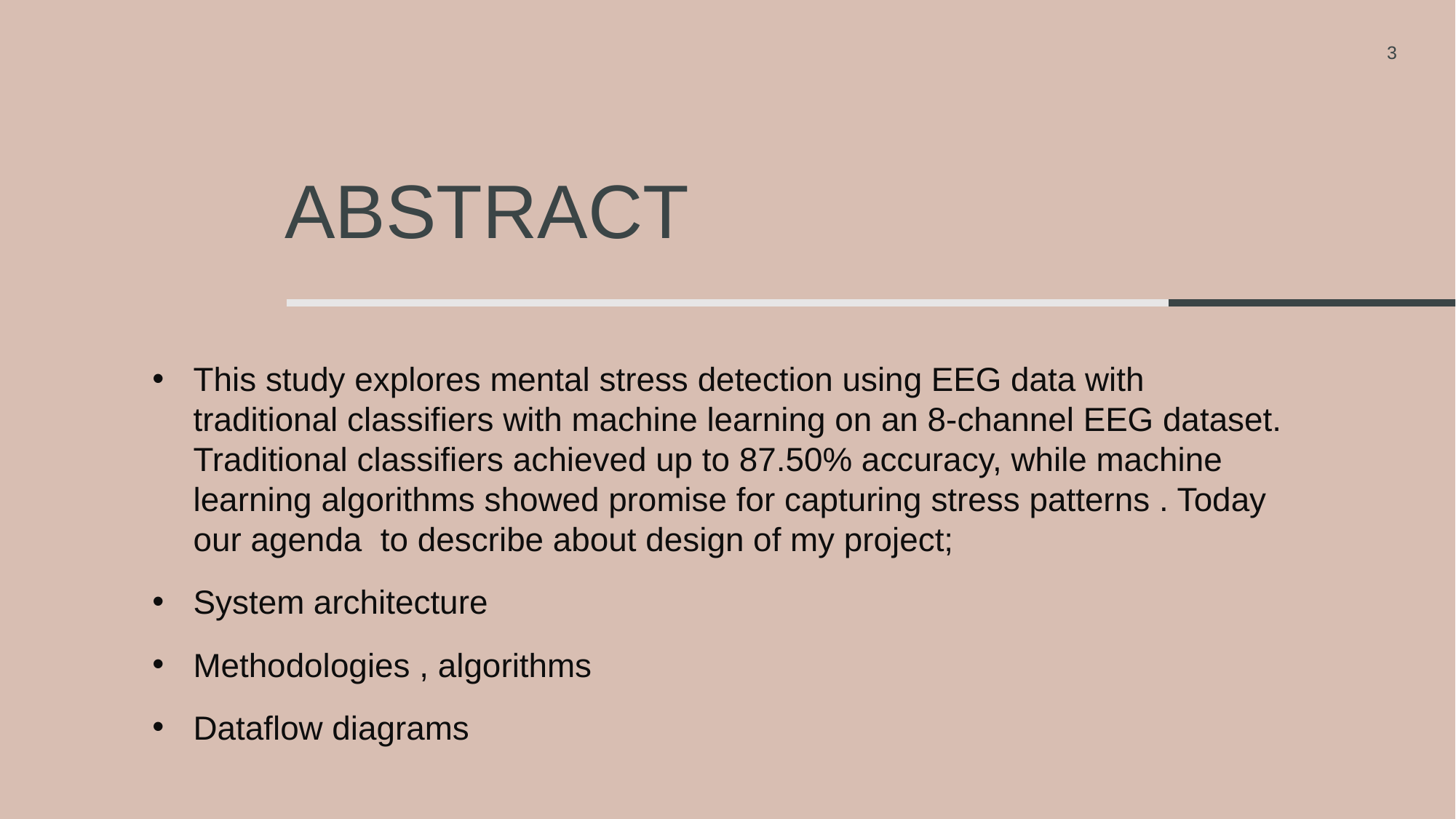

3
# ABSTRACT
This study explores mental stress detection using EEG data with traditional classifiers with machine learning on an 8-channel EEG dataset. Traditional classifiers achieved up to 87.50% accuracy, while machine learning algorithms showed promise for capturing stress patterns . Today our agenda  to describe about design of my project;
System architecture
Methodologies , algorithms
Dataflow diagrams